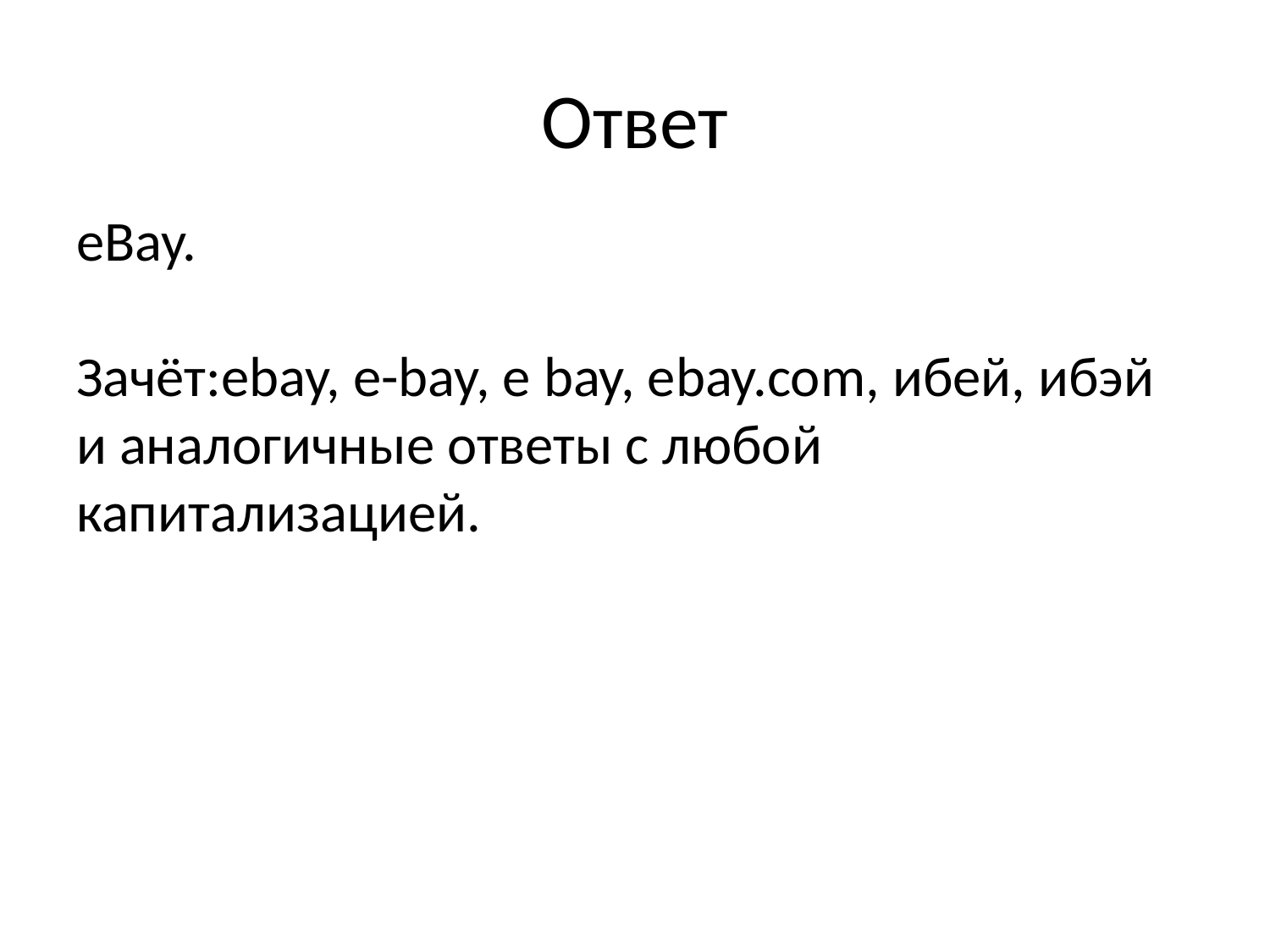

# Ответ
eBay.
Зачёт:ebay, e-bay, e bay, ebay.com, ибей, ибэй и аналогичные ответы с любой капитализацией.